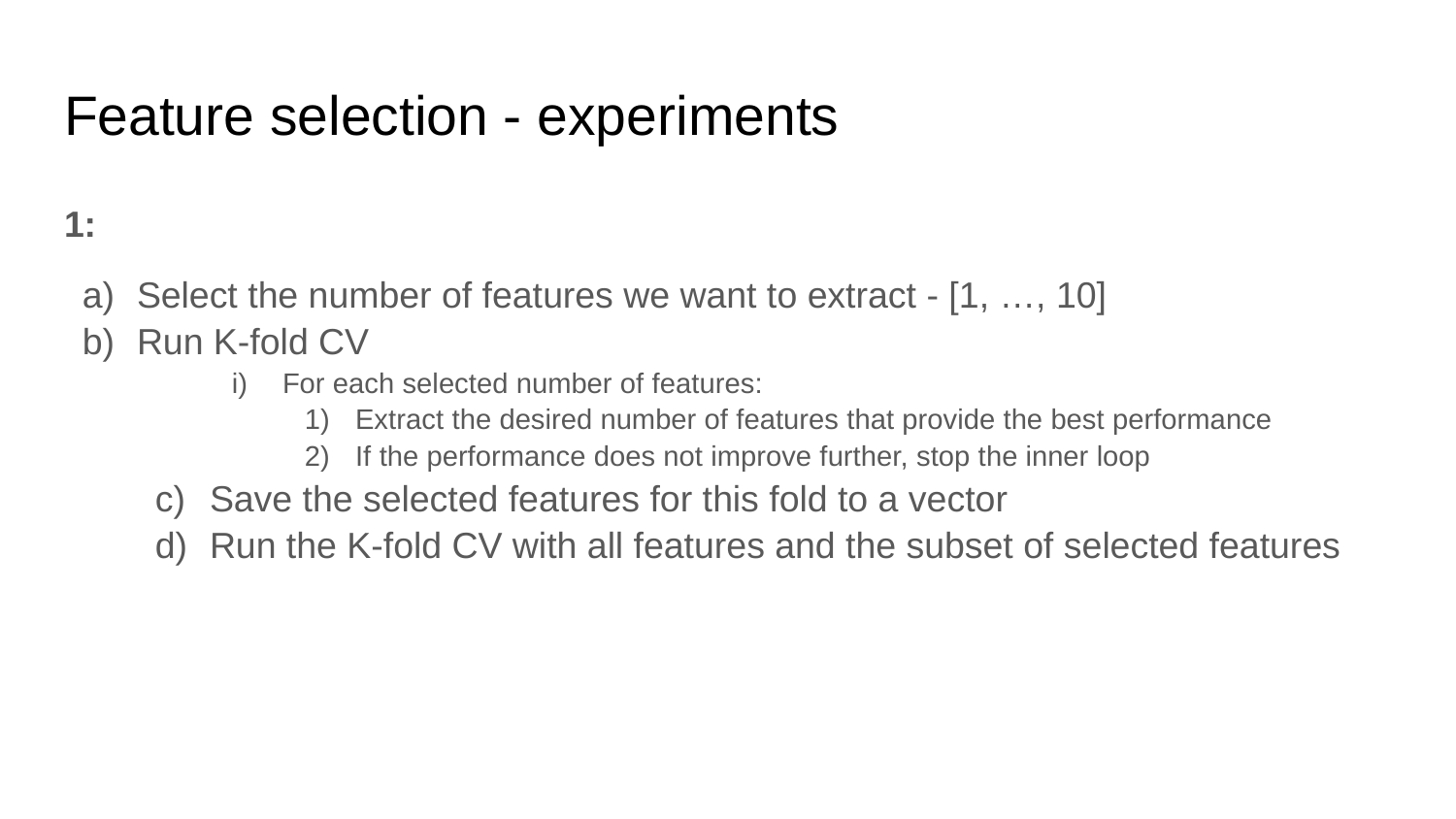

# Feature selection - experiments
1:
Select the number of features we want to extract - [1, …, 10]
Run K-fold CV
For each selected number of features:
Extract the desired number of features that provide the best performance
If the performance does not improve further, stop the inner loop
Save the selected features for this fold to a vector
Run the K-fold CV with all features and the subset of selected features